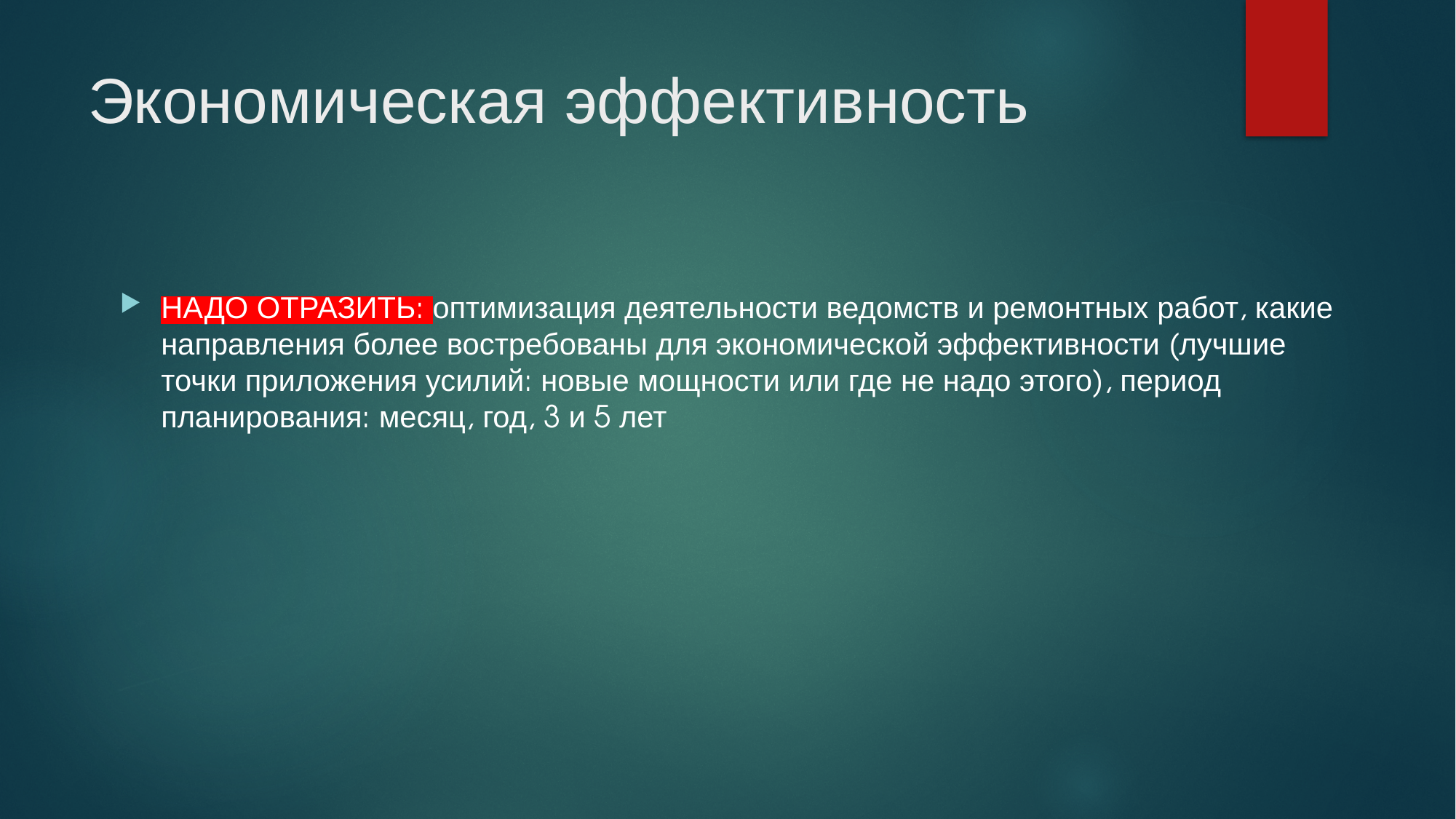

# Экономическая эффективность
НАДО ОТРАЗИТЬ: оптимизация деятельности ведомств и ремонтных работ, какие направления более востребованы для экономической эффективности (лучшие точки приложения усилий: новые мощности или где не надо этого), период планирования: месяц, год, 3 и 5 лет